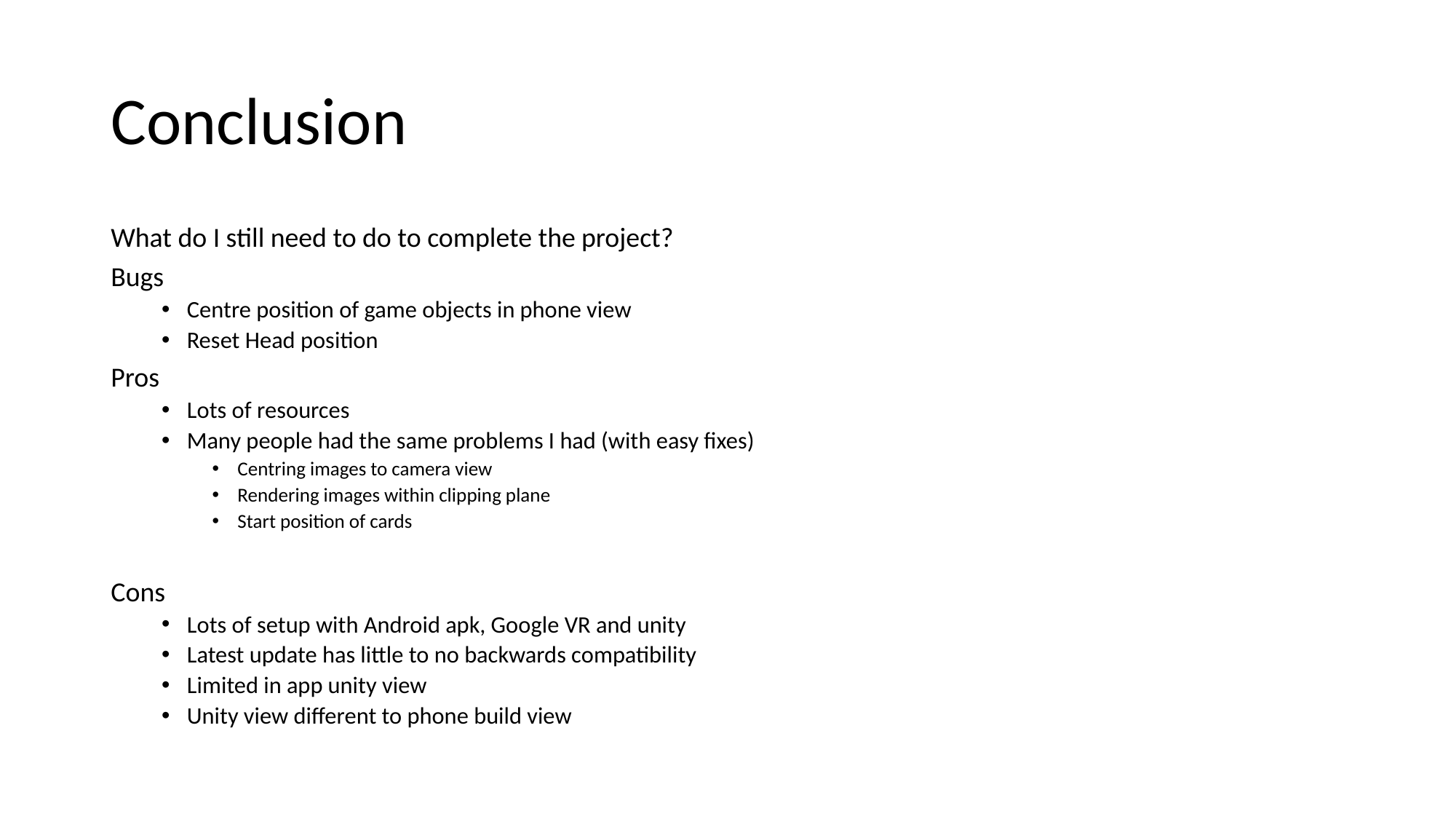

# Conclusion
What do I still need to do to complete the project?
Bugs
Centre position of game objects in phone view
Reset Head position
Pros
Lots of resources
Many people had the same problems I had (with easy fixes)
Centring images to camera view
Rendering images within clipping plane
Start position of cards

Cons
Lots of setup with Android apk, Google VR and unity
Latest update has little to no backwards compatibility
Limited in app unity view
Unity view different to phone build view